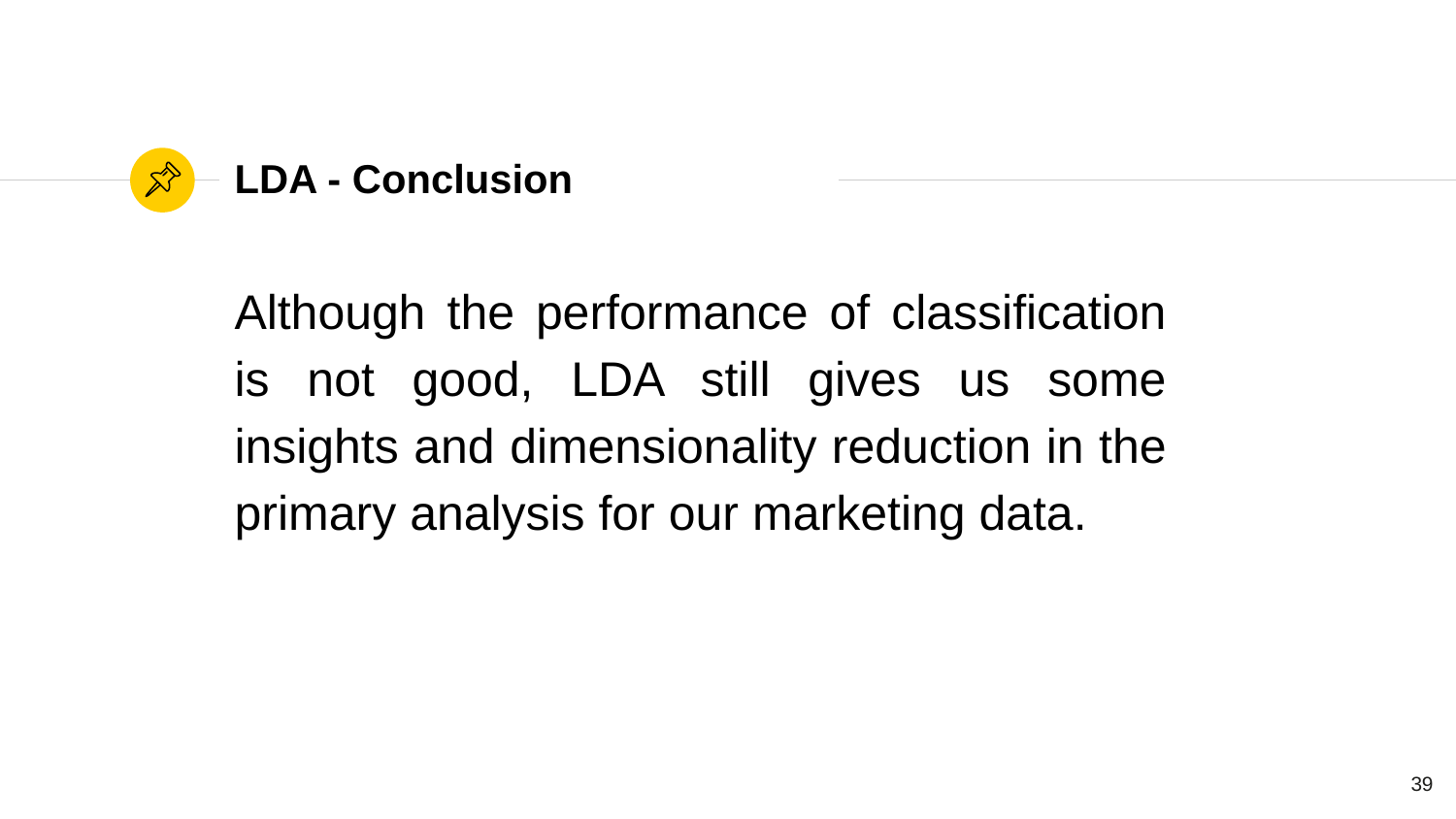

# LDA - Conclusion

Although the performance of classification is not good, LDA still gives us some insights and dimensionality reduction in the primary analysis for our marketing data.

39